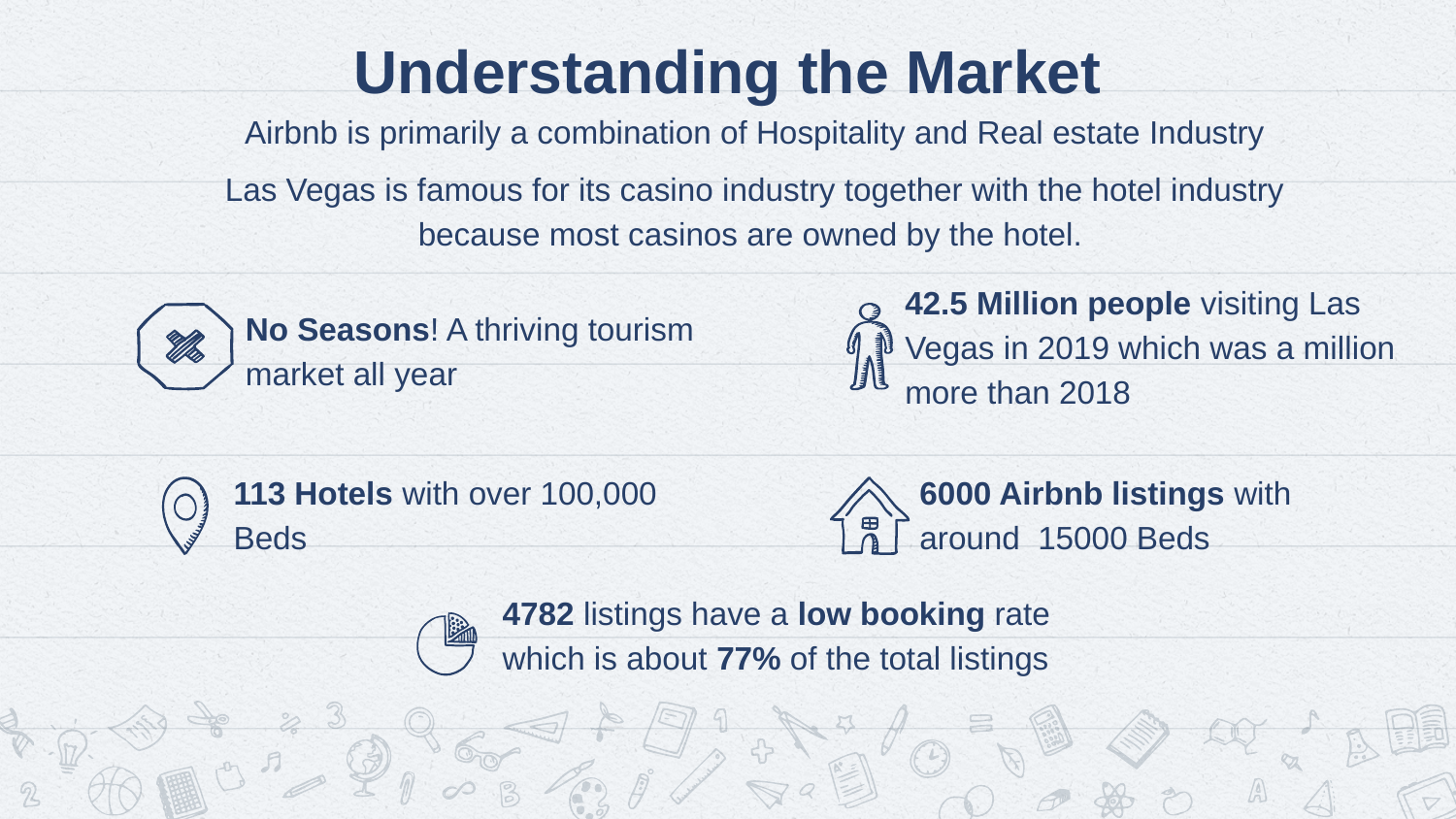

# Understanding the Market
Airbnb is primarily a combination of Hospitality and Real estate Industry
Las Vegas is famous for its casino industry together with the hotel industry because most casinos are owned by the hotel.

42.5 Million people visiting Las Vegas in 2019 which was a million more than 2018
No Seasons! A thriving tourism market all year

113 Hotels with over 100,000 Beds
6000 Airbnb listings with around  15000 Beds

4782 listings have a low booking rate which is about 77% of the total listings